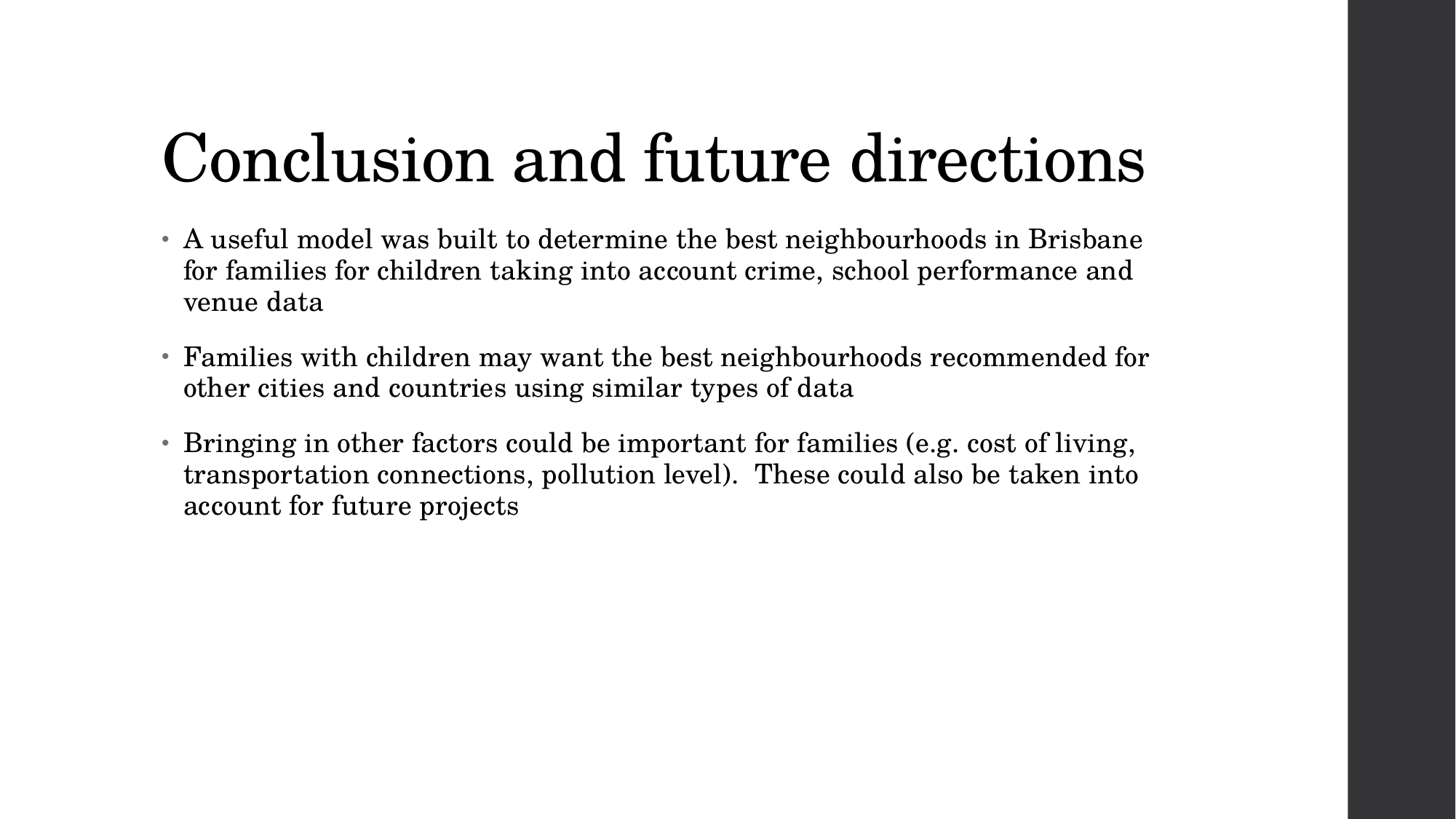

# Conclusion and future directions
A useful model was built to determine the best neighbourhoods in Brisbane for families for children taking into account crime, school performance and venue data
Families with children may want the best neighbourhoods recommended for other cities and countries using similar types of data
Bringing in other factors could be important for families (e.g. cost of living, transportation connections, pollution level).  These could also be taken into account for future projects